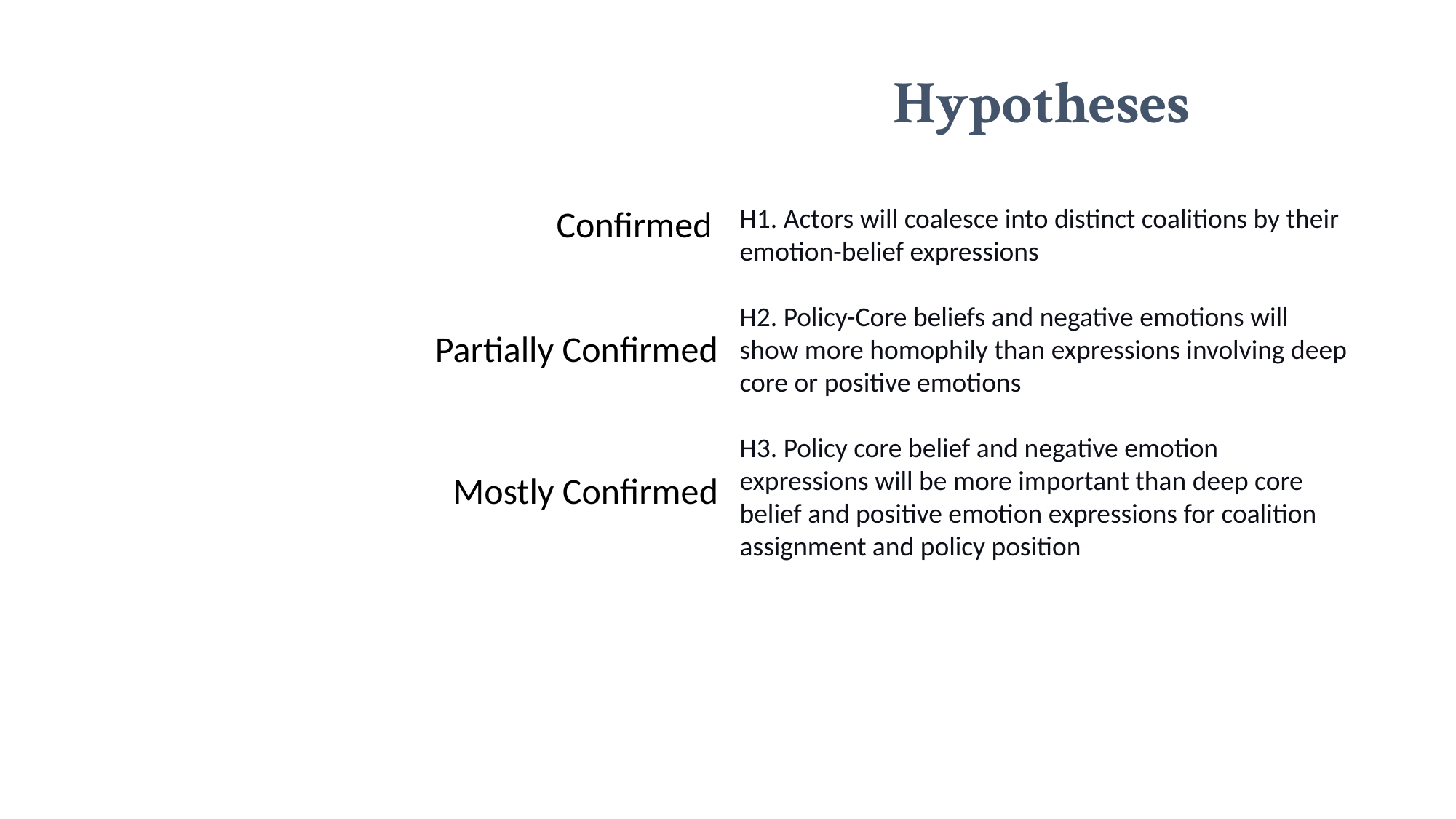

Hypotheses

Confirmed
H1. Actors will coalesce into distinct coalitions by their emotion-belief expressions

H2. Policy-Core beliefs and negative emotions will show more homophily than expressions involving deep core or positive emotions

H3. Policy core belief and negative emotion expressions will be more important than deep core belief and positive emotion expressions for coalition assignment and policy position

Partially Confirmed
Mostly Confirmed